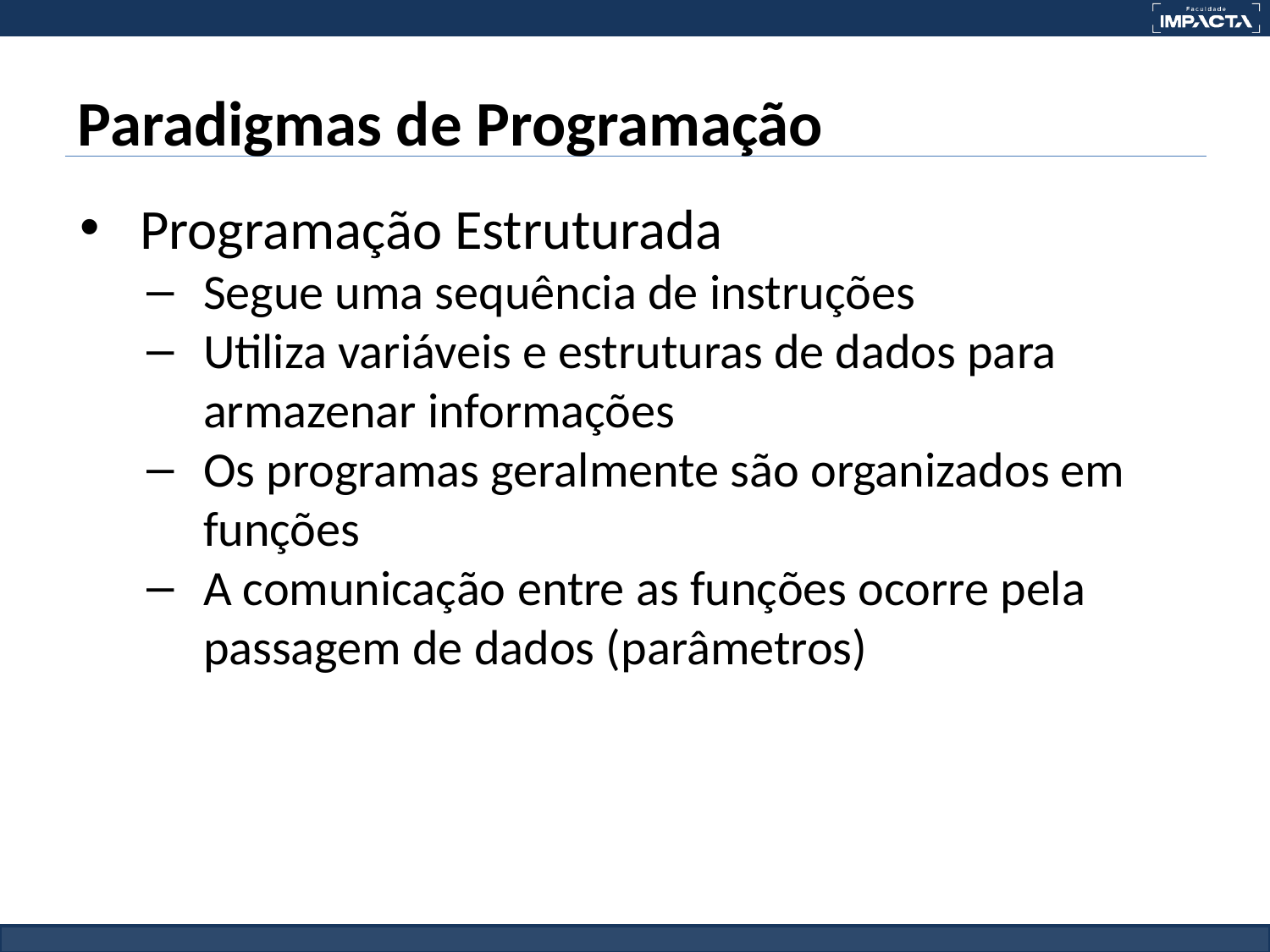

# Paradigmas de Programação
Programação Estruturada
Segue uma sequência de instruções
Utiliza variáveis e estruturas de dados para armazenar informações
Os programas geralmente são organizados em funções
A comunicação entre as funções ocorre pela passagem de dados (parâmetros)